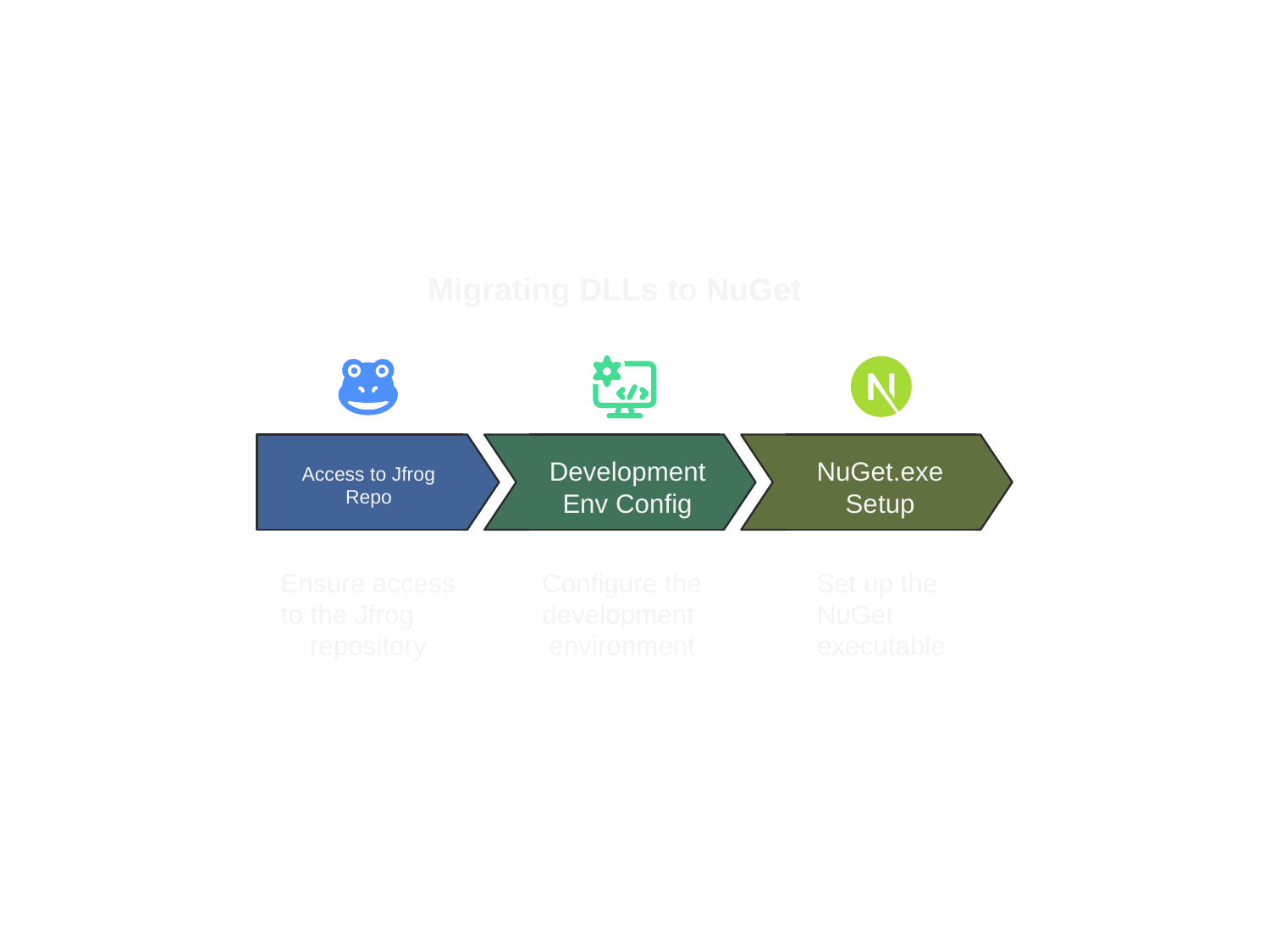

Migrating DLLs to NuGet

Development
Env Config
NuGet.exe
Setup
Access to Jfrog
Repo
Ensure access
to the Jfrog
repository
Configure the
development
environment
Set up the
NuGet
executable